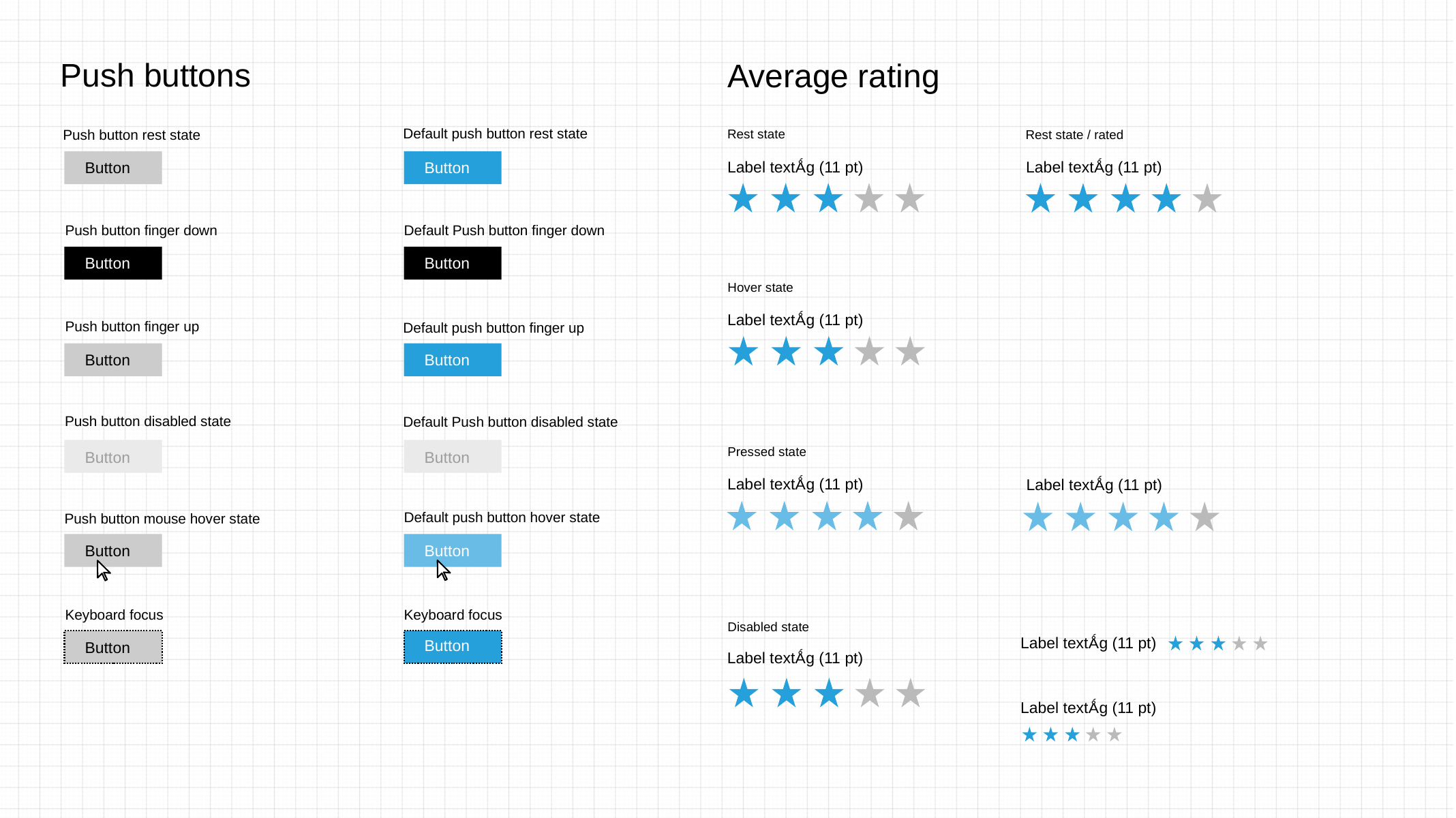

Push buttons
Average rating
Default push button rest state
Push button rest state
Rest state
Rest state / rated

Button

Button
Label textǺg (11 pt)
Label textǺg (11 pt)

Push button finger down
Default Push button finger down

Button

Button
Hover state
Label textǺg (11 pt)
Push button finger up
Default push button finger up

Button

Button
Push button disabled state
Default Push button disabled state
Pressed state

Button

Button
Label textǺg (11 pt)
Label textǺg (11 pt)

Default push button hover state
Push button mouse hover state

Button

Button

Keyboard focus
Keyboard focus
Disabled state
Label textǺg (11 pt)

Button

Button

Label textǺg (11 pt)

Label textǺg (11 pt)